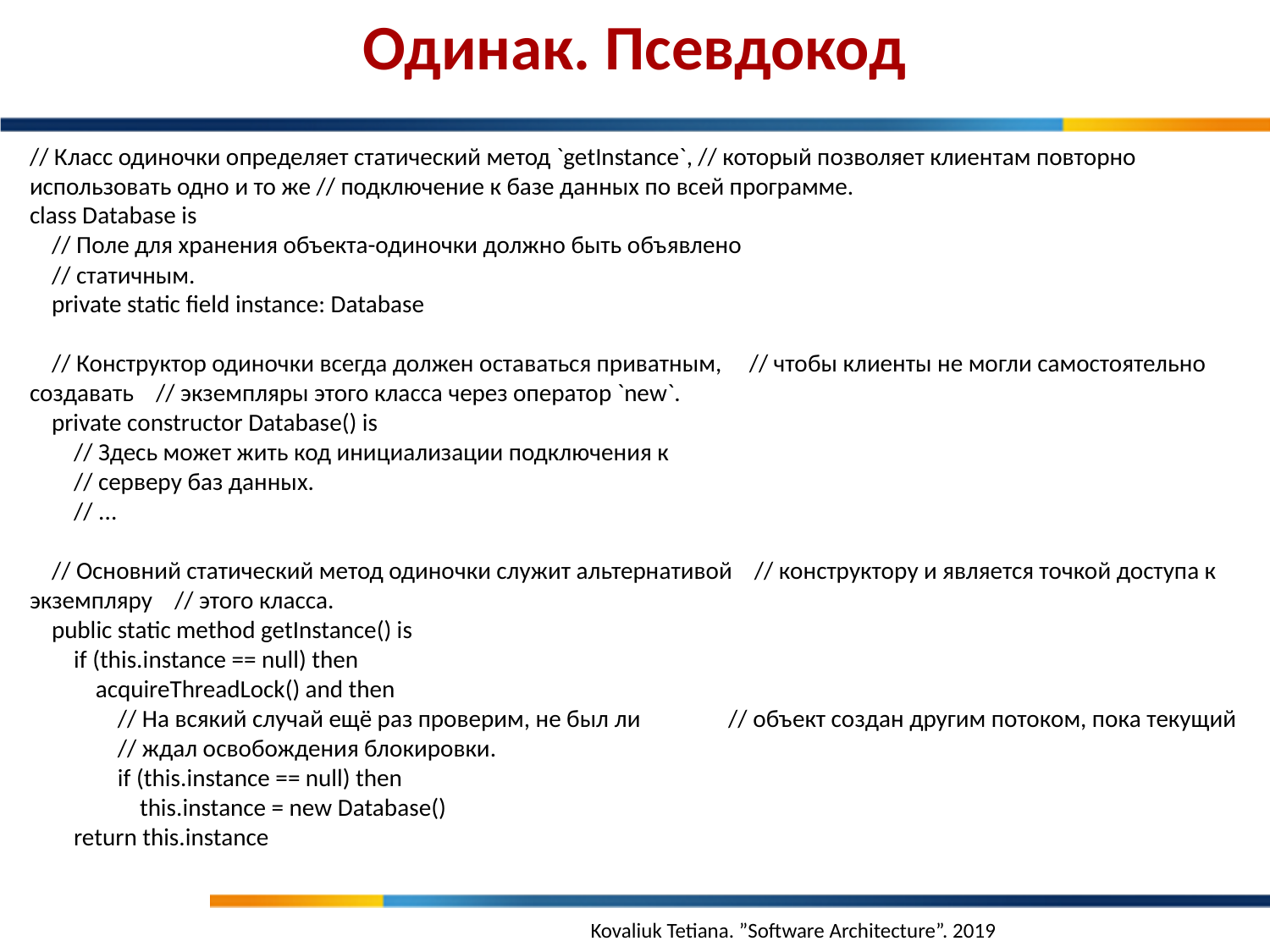

Одинак. Псевдокод
// Класс одиночки определяет статический метод `getInstance`, // который позволяет клиентам повторно использовать одно и то же // подключение к базе данных по всей программе.
class Database is
    // Поле для хранения объекта-одиночки должно быть объявлено
    // статичным.
    private static field instance: Database

    // Конструктор одиночки всегда должен оставаться приватным,     // чтобы клиенты не могли самостоятельно создавать    // экземпляры этого класса через оператор `new`.
    private constructor Database() is
        // Здесь может жить код инициализации подключения к
        // серверу баз данных.
        // ...

    // Основний статический метод одиночки служит альтернативой    // конструктору и является точкой доступа к экземпляру    // этого класса.
    public static method getInstance() is
        if (this.instance == null) then
            acquireThreadLock() and then
                // На всякий случай ещё раз проверим, не был ли                // объект создан другим потоком, пока текущий
                // ждал освобождения блокировки.
                if (this.instance == null) then
                    this.instance = new Database()
        return this.instance